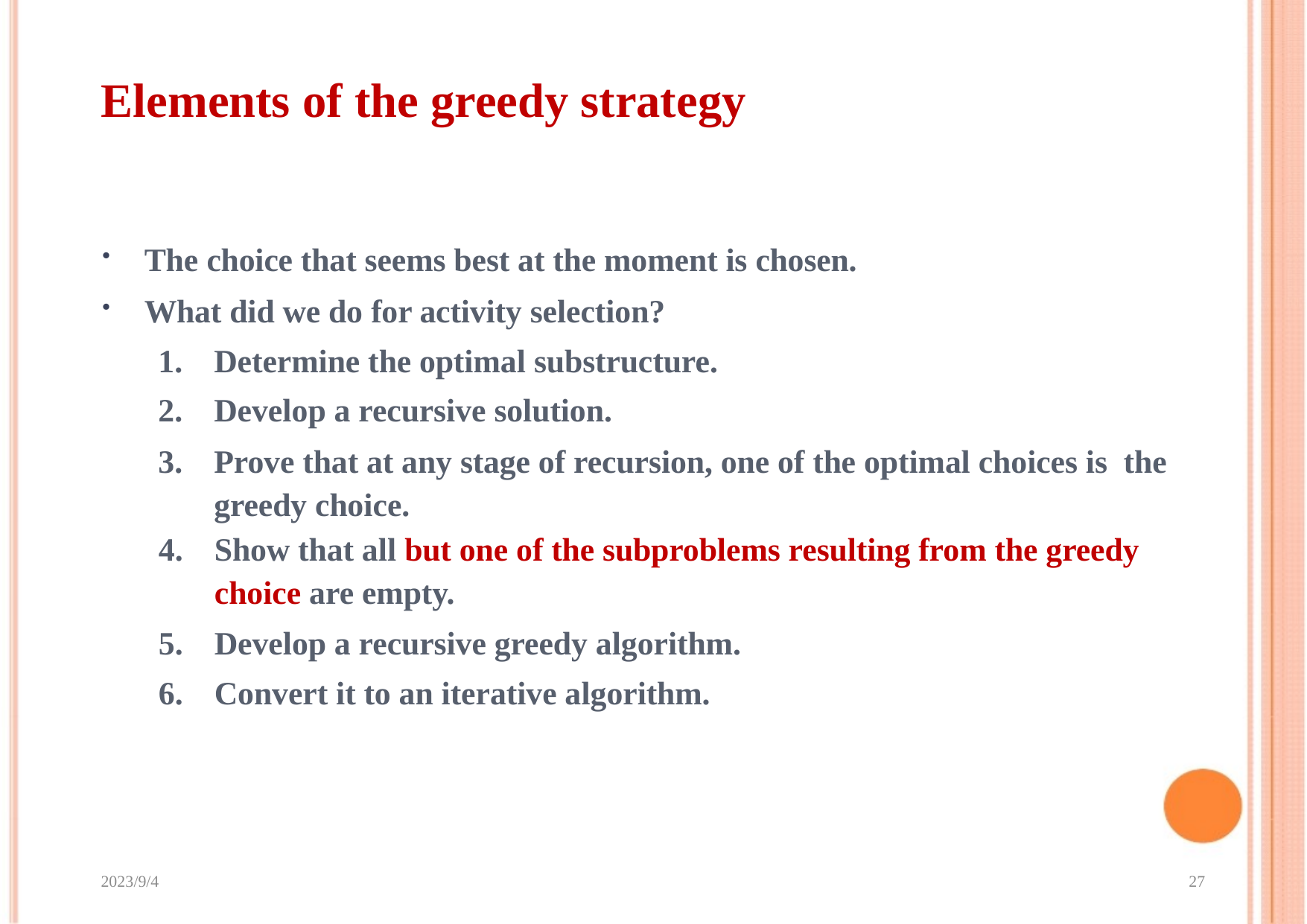

# Elements of the greedy strategy
The choice that seems best at the moment is chosen.
What did we do for activity selection?
Determine the optimal substructure.
Develop a recursive solution.
Prove that at any stage of recursion, one of the optimal choices is  the greedy choice.
Show that all but one of the subproblems resulting from the greedy  choice are empty.
Develop a recursive greedy algorithm.
Convert it to an iterative algorithm.
2023/9/4
27